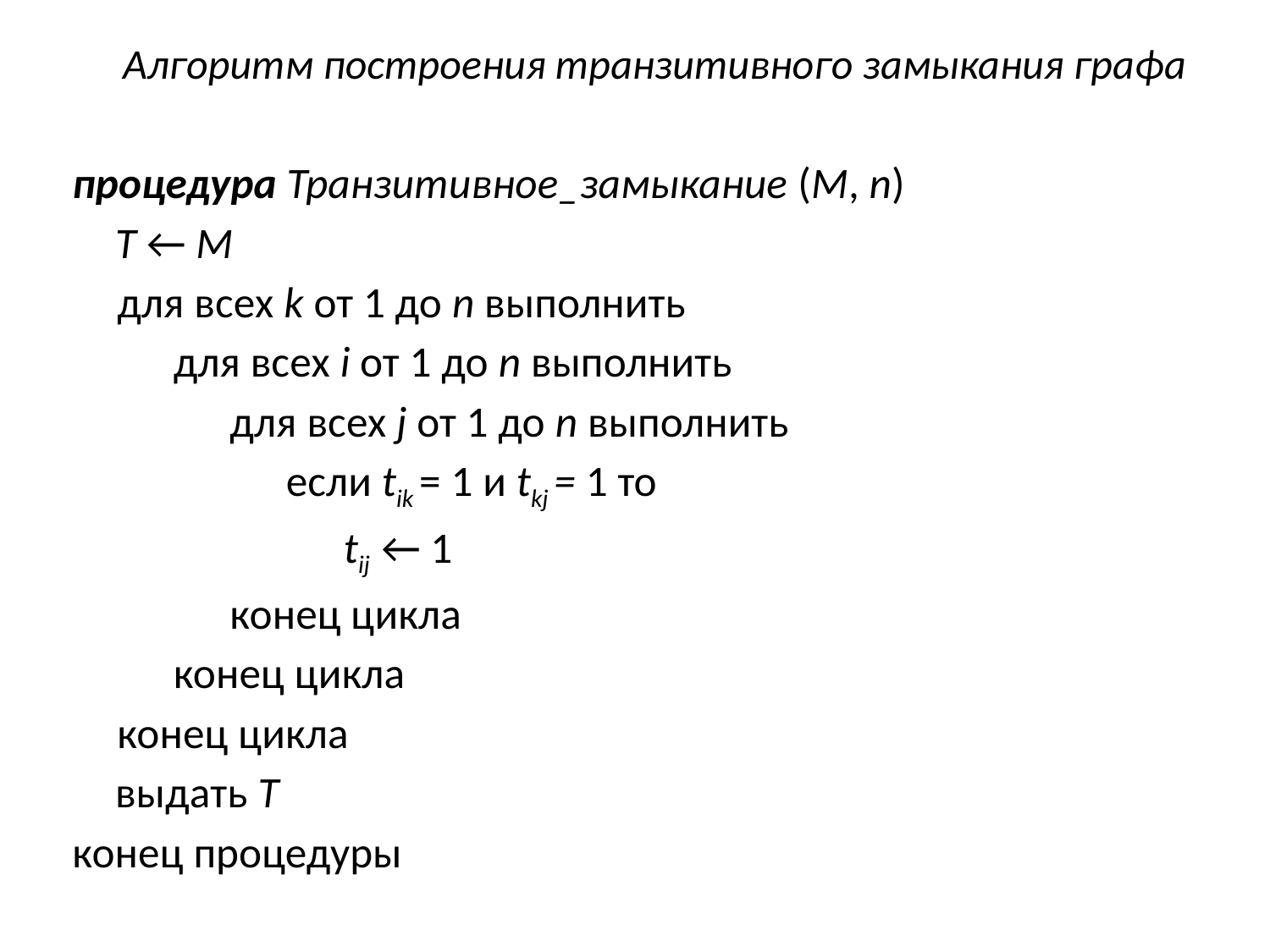

# Алгоритм построения транзитивного замыкания графа
процедура Транзитивное_замыкание (M, n)
	T ← M
для всех k от 1 до n выполнить
для всех i от 1 до n выполнить
для всех j от 1 до n выполнить
если tik = 1 и tkj = 1 то
tij  ← 1
конец цикла
конец цикла
конец цикла
	выдать T
конец процедуры